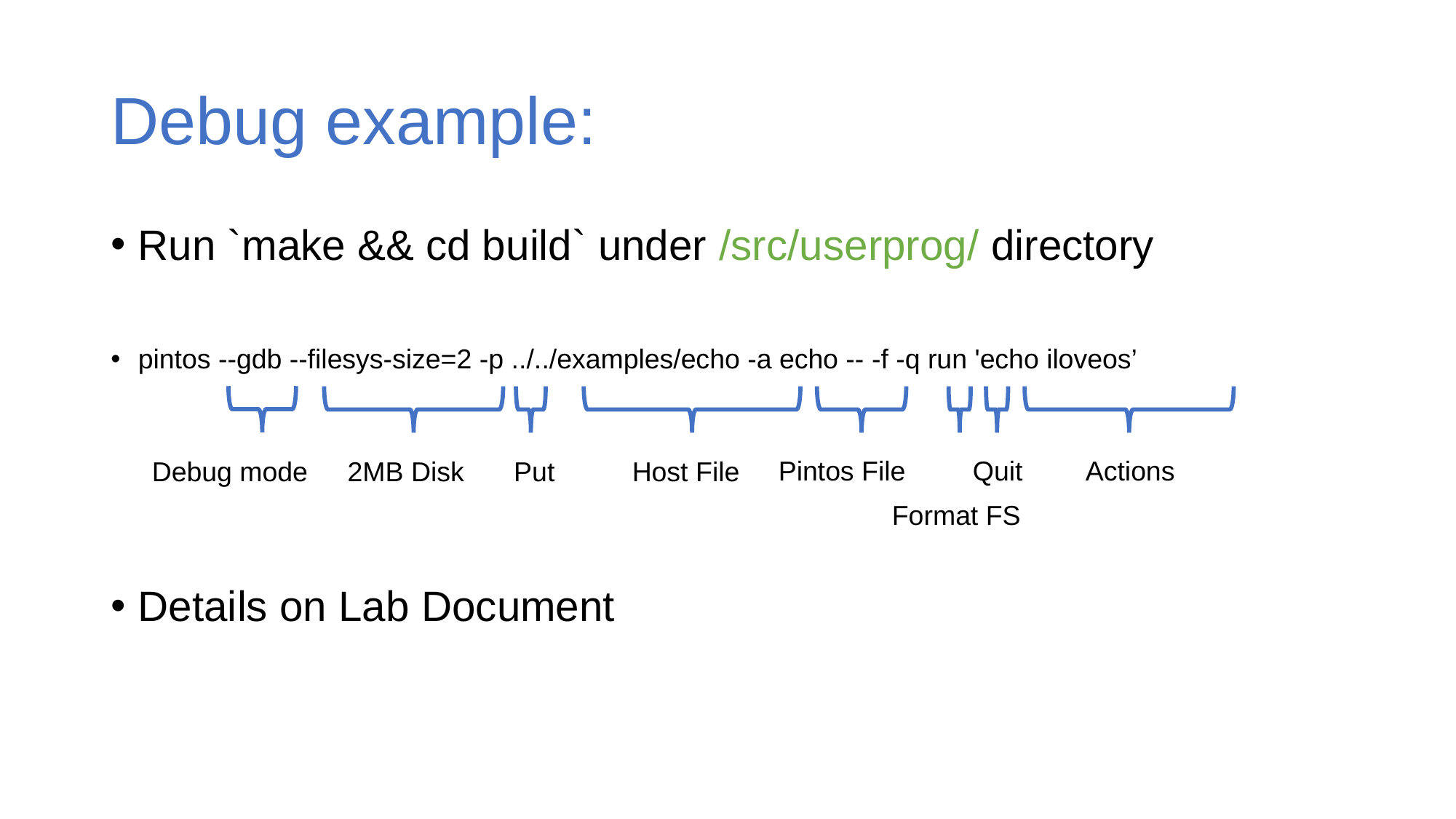

# Debug example:
Run `make && cd build` under /src/userprog/ directory

pintos --gdb --filesys-size=2 -p ../../examples/echo -a echo -- -f -q run 'echo iloveos’

Details on Lab Document

Actions
Quit
Pintos File
2MB Disk
Put
Host File
Debug mode
Format FS